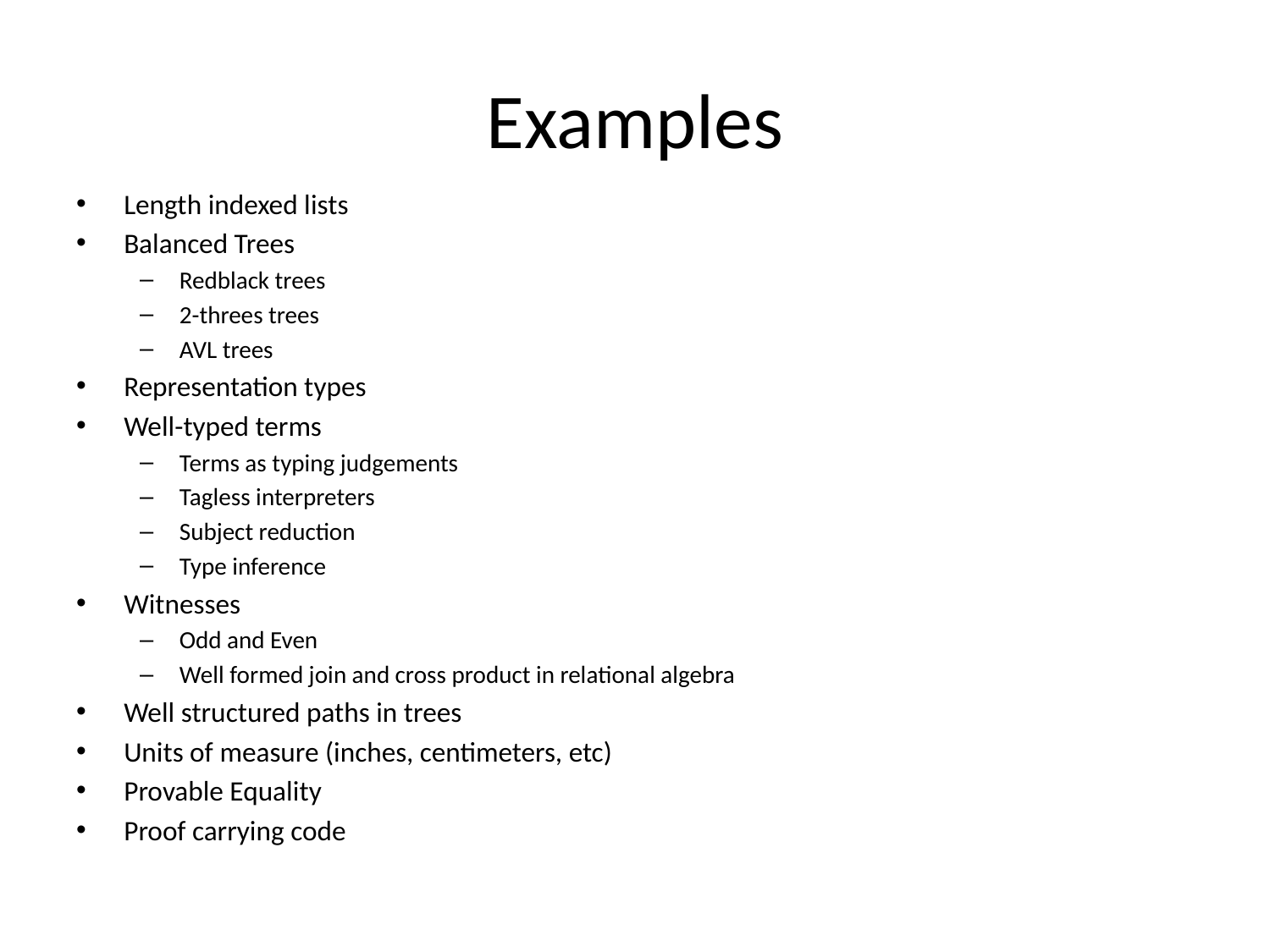

# Examples
Length indexed lists
Balanced Trees
Redblack trees
2-threes trees
AVL trees
Representation types
Well-typed terms
Terms as typing judgements
Tagless interpreters
Subject reduction
Type inference
Witnesses
Odd and Even
Well formed join and cross product in relational algebra
Well structured paths in trees
Units of measure (inches, centimeters, etc)
Provable Equality
Proof carrying code